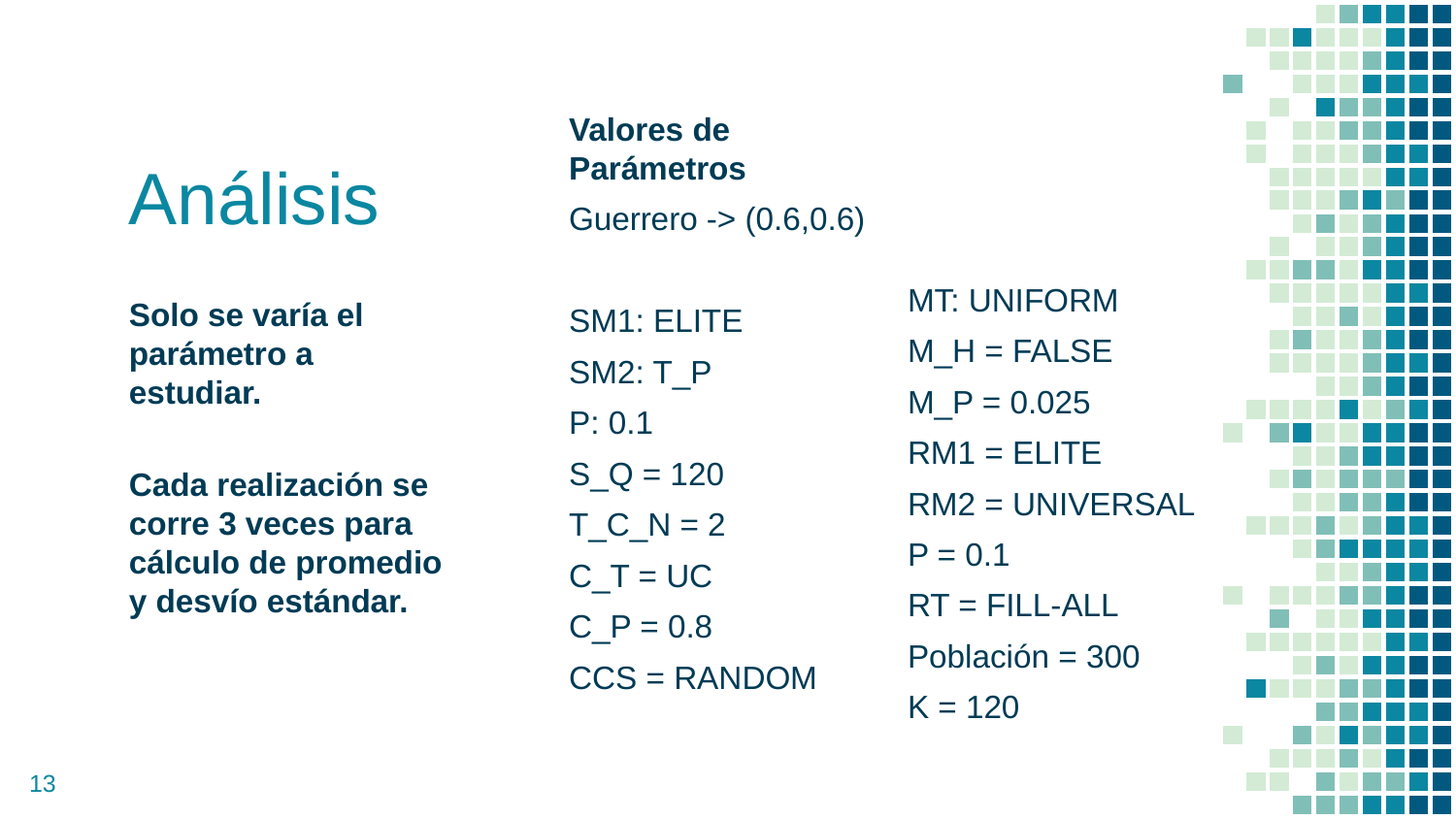

Valores de Parámetros
Guerrero -> (0.6,0.6)

SM1: ELITE
SM2: T_P
P: 0.1
S_Q = 120
T_C_N = 2
C_T = UC
C_P = 0.8
CCS = RANDOM

# Análisis

MT: UNIFORM
M_H = FALSE
M_P = 0.025
RM1 = ELITE
RM2 = UNIVERSAL
P = 0.1
RT = FILL-ALL
Población = 300
K = 120
Solo se varía el parámetro a estudiar.
Cada realización se corre 3 veces para cálculo de promedio y desvío estándar.
13